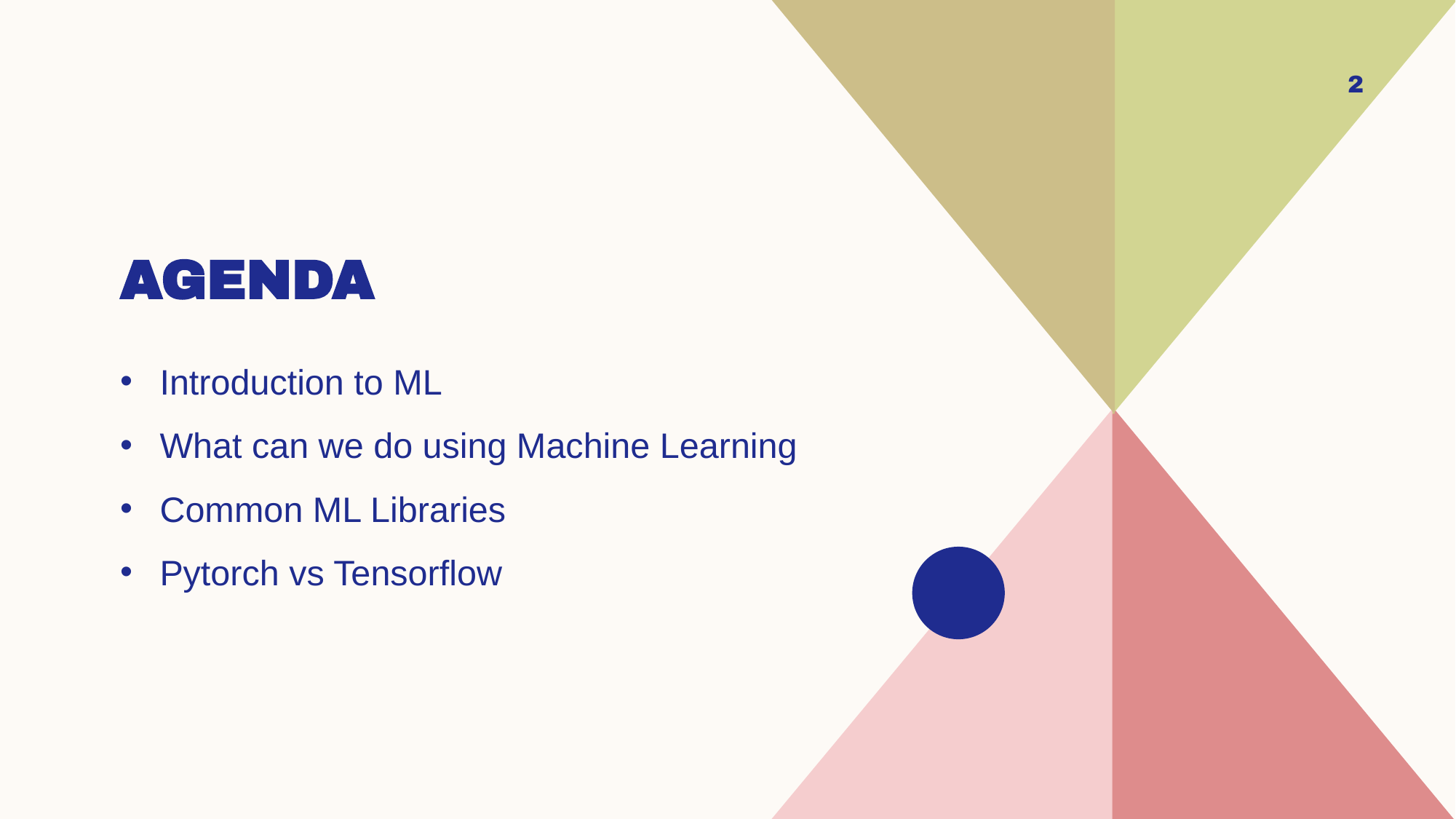

2
# agenda
Introduction to ML
What can we do using Machine Learning
Common ML Libraries
Pytorch vs Tensorflow